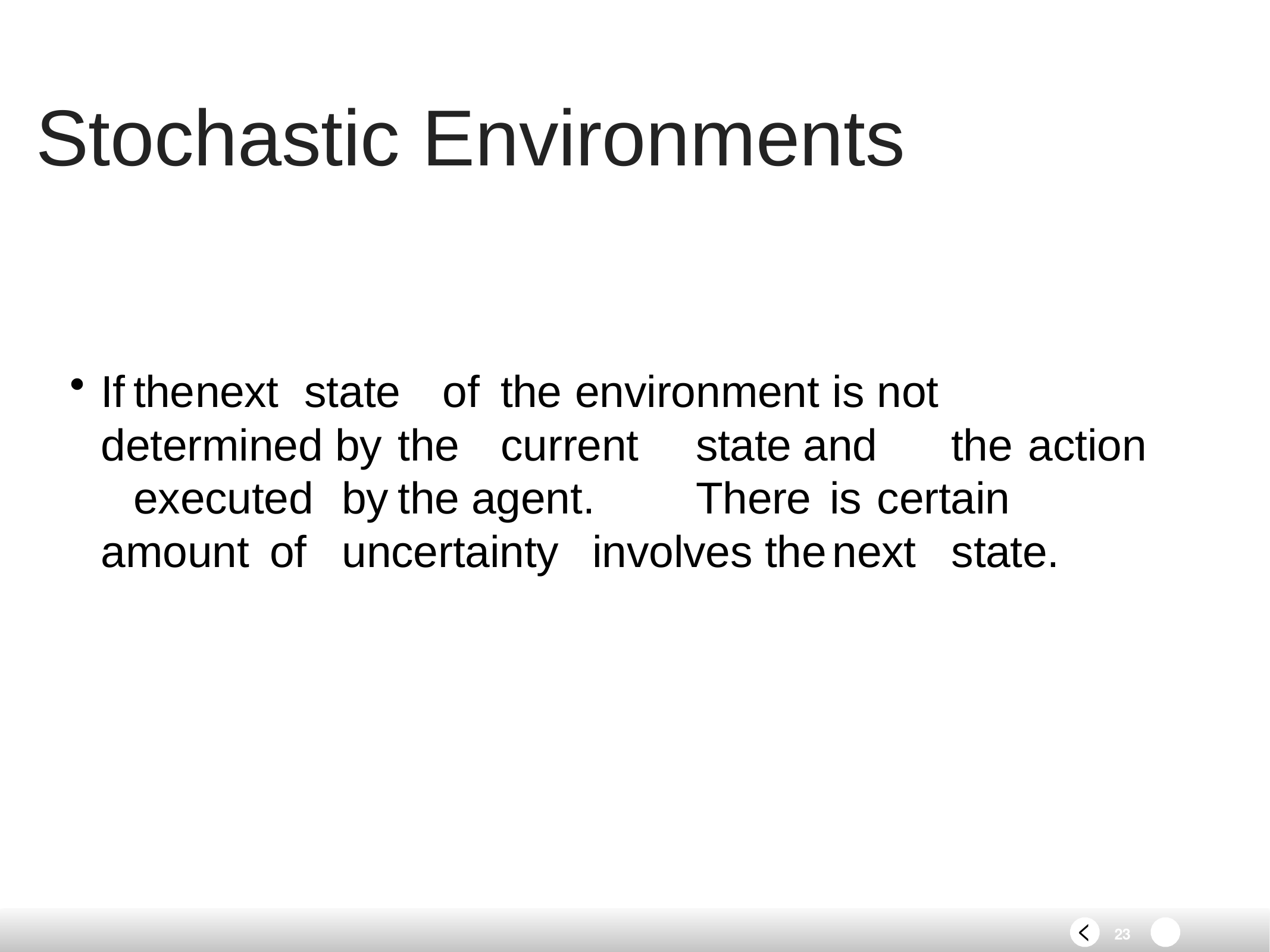

# Stochastic Environments
If	the	next	state		of	the	environment		is	not	determined by	the	current	state	and	the	action	executed	by	the agent.		There	is	certain	amount	of	uncertainty		involves the		next	state.
<
23	>